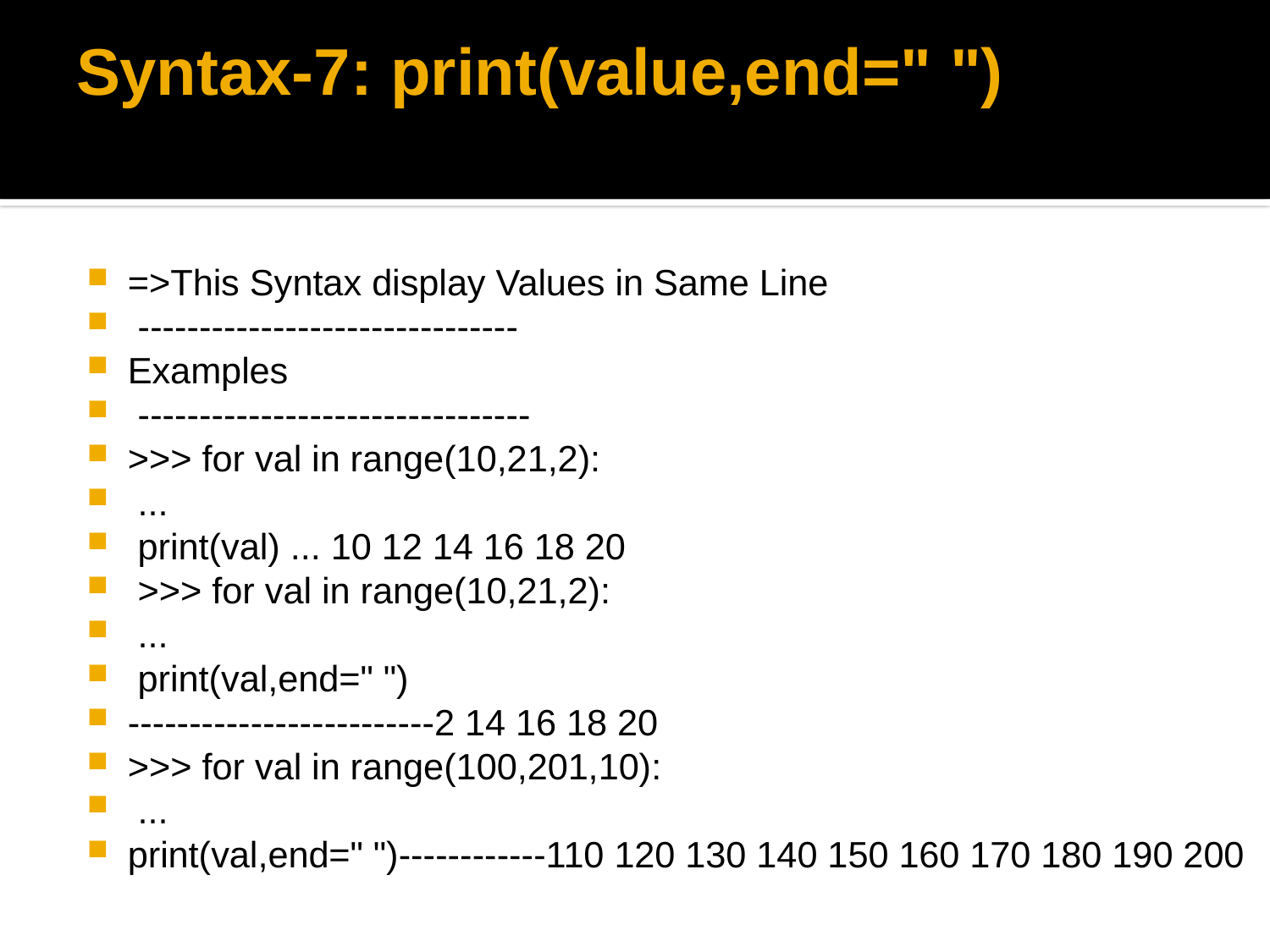

# Syntax-7: print(value,end=" ")
=>This Syntax display Values in Same Line
 -------------------------------
Examples
 --------------------------------
>>> for val in range(10,21,2):
 ...
 print(val) ... 10 12 14 16 18 20
 >>> for val in range(10,21,2):
 ...
 print(val,end=" ")
-------------------------2 14 16 18 20
>>> for val in range(100,201,10):
 ...
print(val,end=" ")------------110 120 130 140 150 160 170 180 190 200